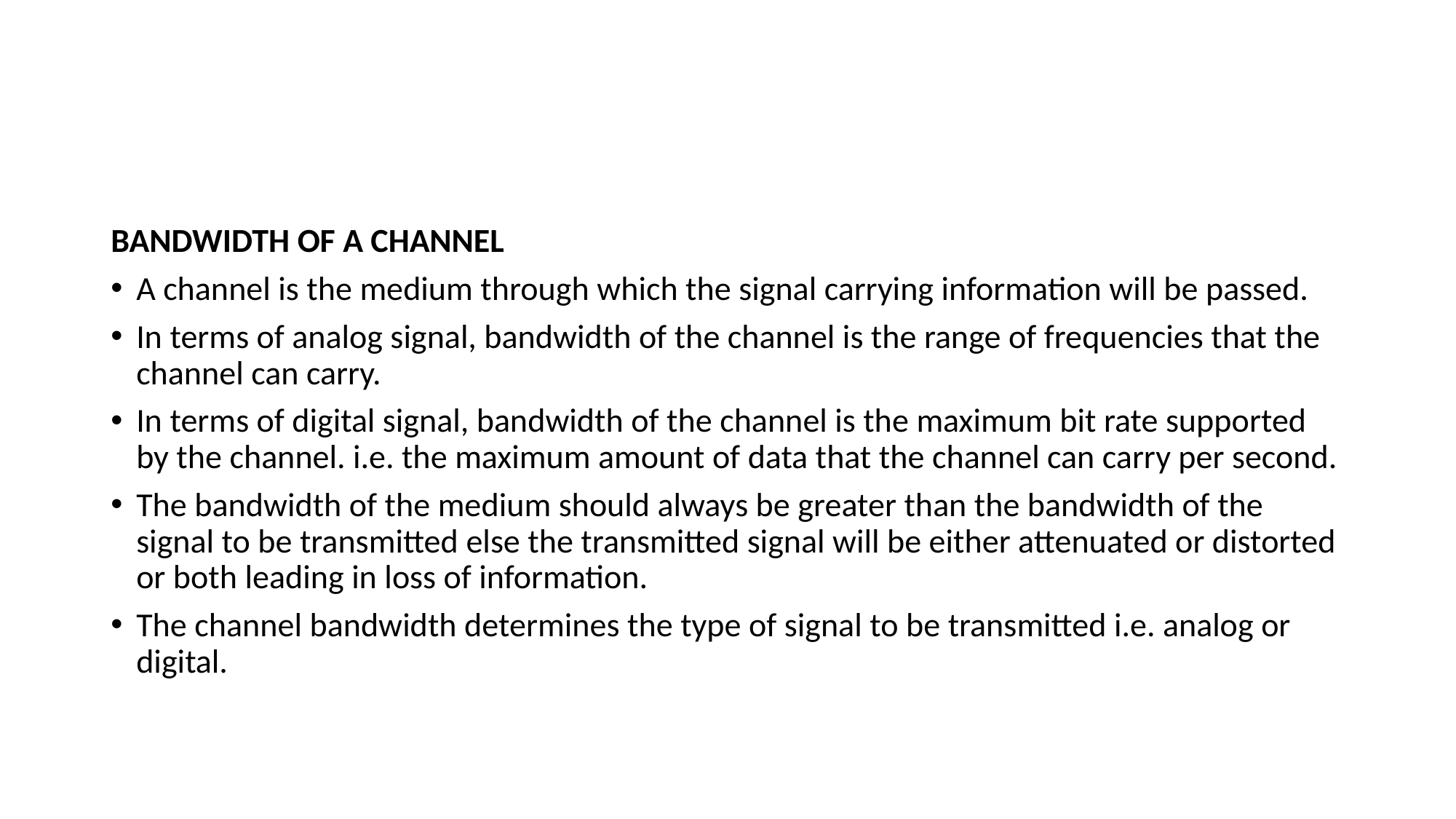

#
BANDWIDTH OF A CHANNEL
A channel is the medium through which the signal carrying information will be passed.
In terms of analog signal, bandwidth of the channel is the range of frequencies that the channel can carry.
In terms of digital signal, bandwidth of the channel is the maximum bit rate supported by the channel. i.e. the maximum amount of data that the channel can carry per second.
The bandwidth of the medium should always be greater than the bandwidth of the signal to be transmitted else the transmitted signal will be either attenuated or distorted or both leading in loss of information.
The channel bandwidth determines the type of signal to be transmitted i.e. analog or digital.